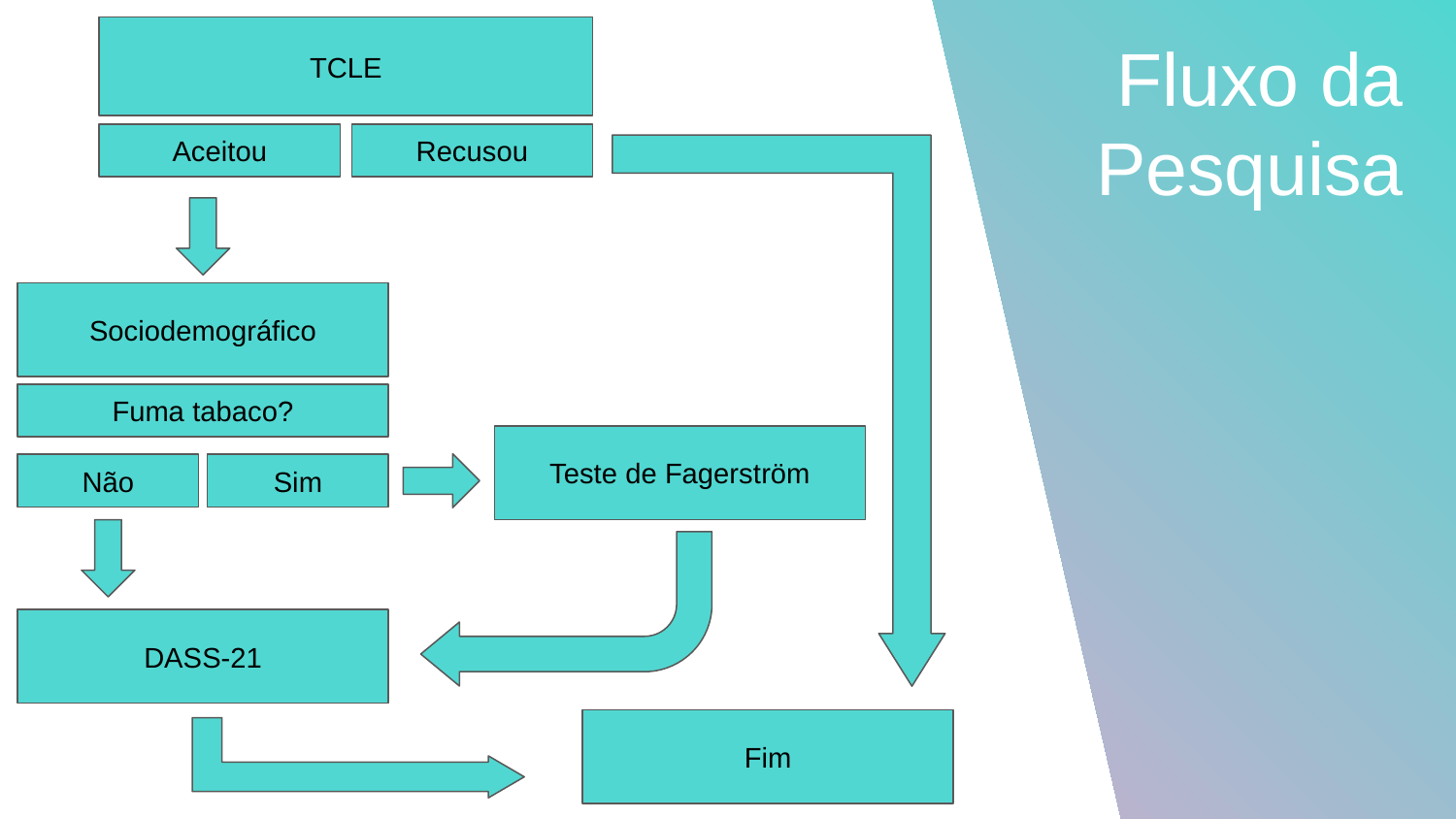

TCLE
# Fluxo da Pesquisa
Aceitou
Recusou

Sociodemográfico
Fuma tabaco?
Teste de Fagerström

Não
Sim

DASS-21
Fim